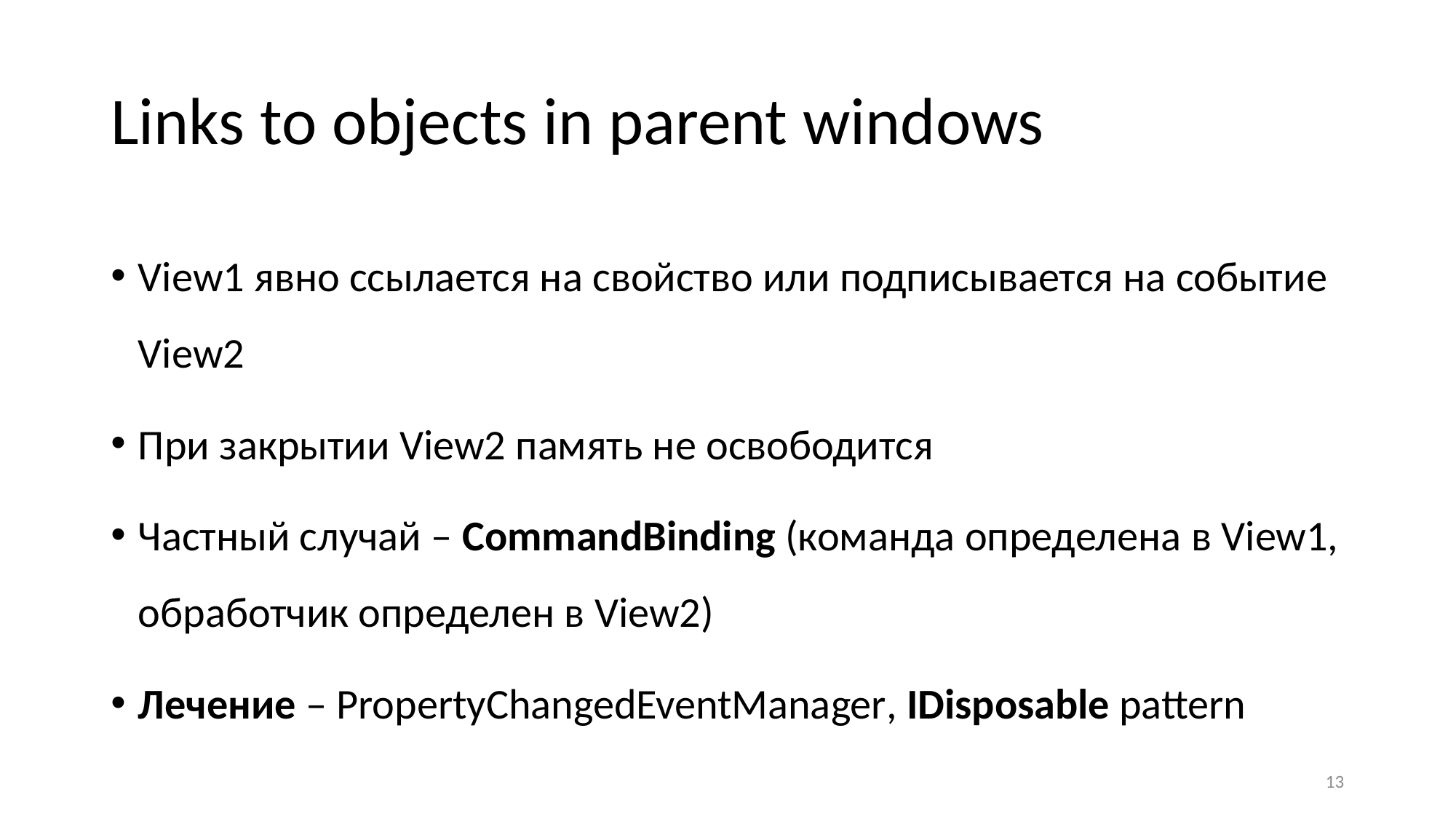

# Links to objects in parent windows
View1 явно ссылается на свойство или подписывается на событие View2
При закрытии View2 память не освободится
Частный случай – CommandBinding (команда определена в View1, обработчик определен в View2)
Лечение – PropertyChangedEventManager, IDisposable pattern
13